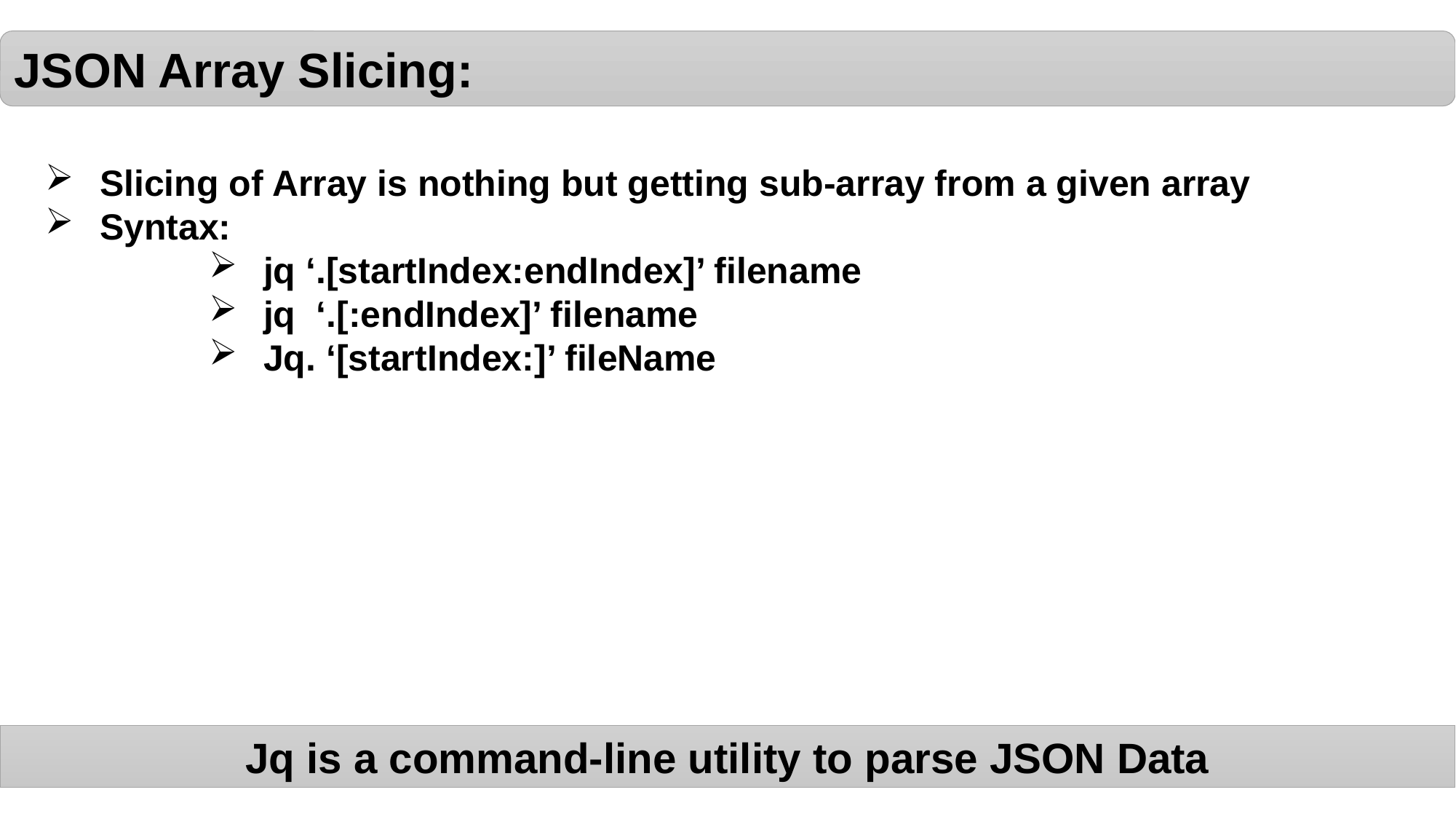

JSON Array Slicing:
Slicing of Array is nothing but getting sub-array from a given array
Syntax:
jq ‘.[startIndex:endIndex]’ filename
jq  ‘.[:endIndex]’ filename
Jq. ‘[startIndex:]’ fileName
Jq is a command-line utility to parse JSON Data